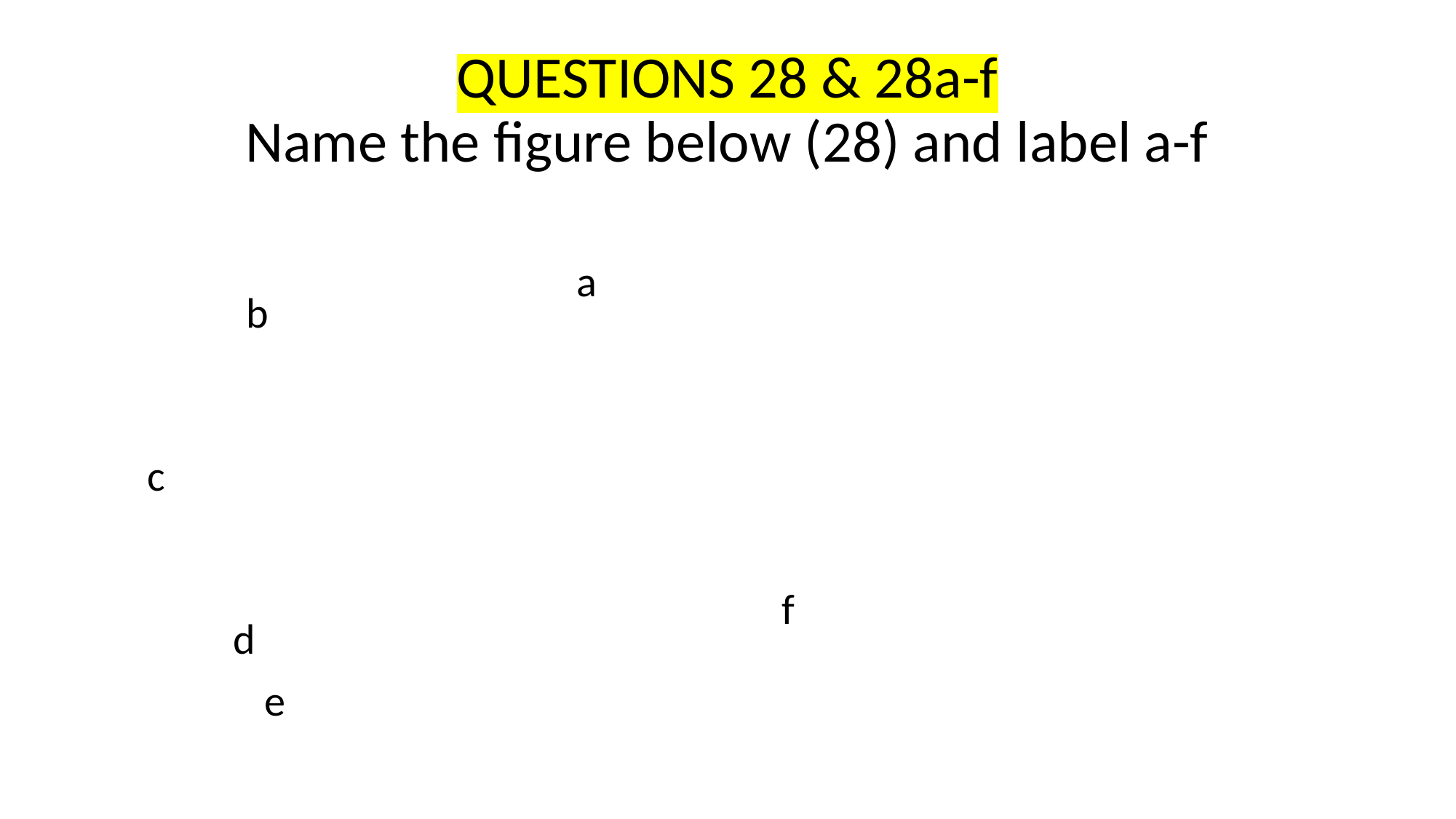

# QUESTIONS 28 & 28a-f Name the figure below (28) and label a-f

a
b
c
f
d
e